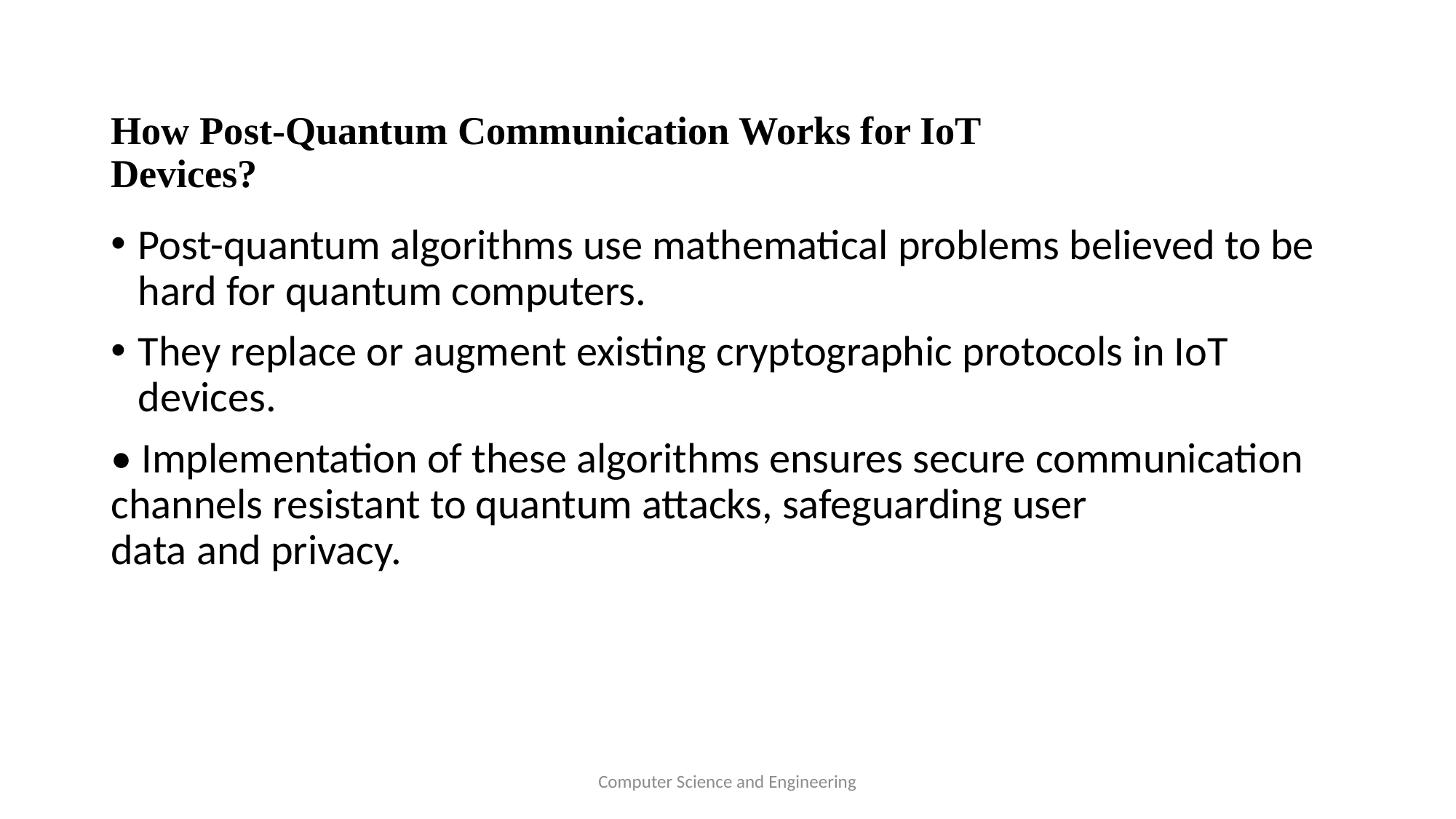

# How Post-Quantum Communication Works for IoT Devices?
Post-quantum algorithms use mathematical problems believed to be hard for quantum computers.
They replace or augment existing cryptographic protocols in IoT devices.
• Implementation of these algorithms ensures secure communication channels resistant to quantum attacks, safeguarding user data and privacy.

Computer Science and Engineering
5